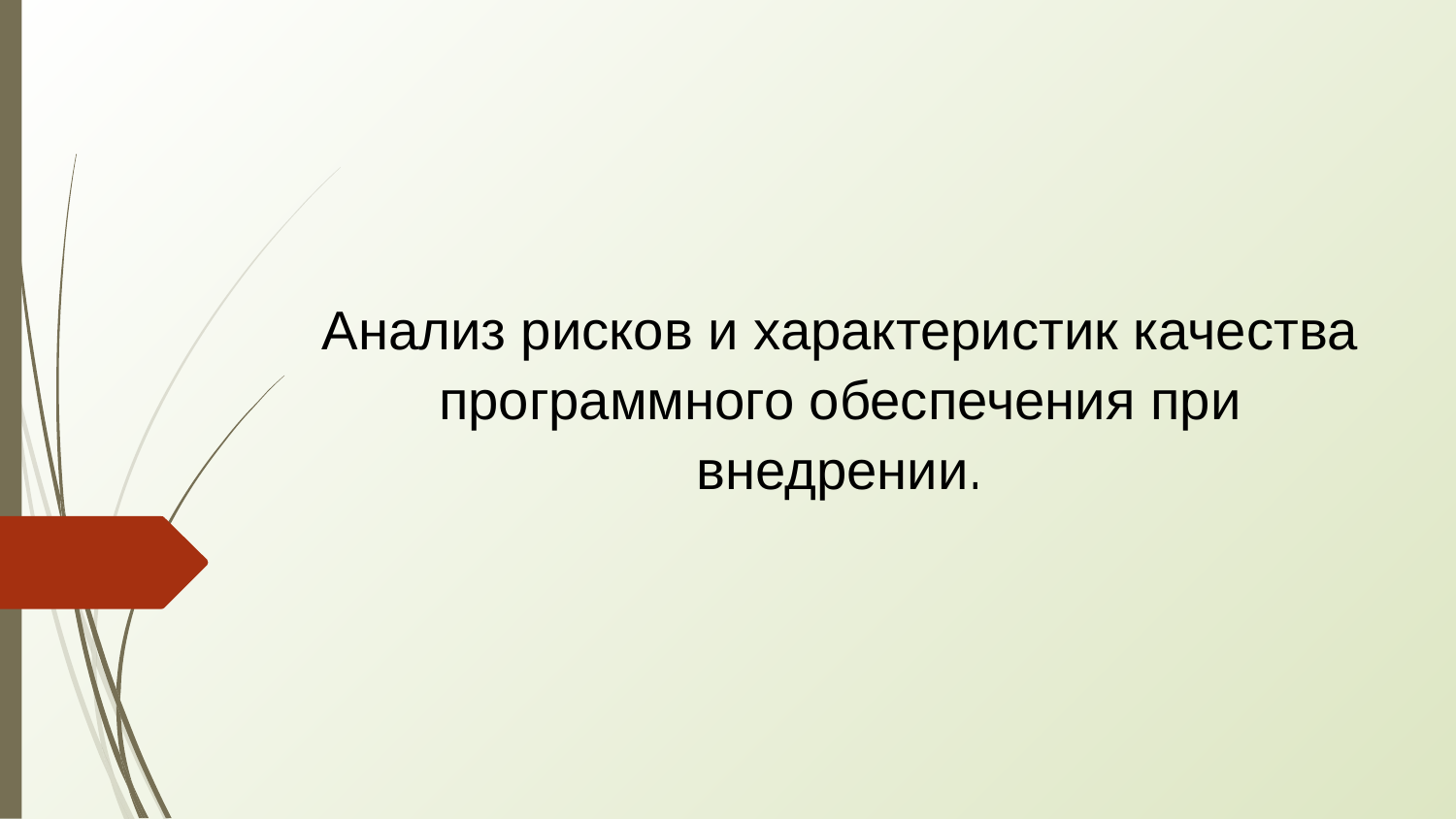

# Анализ рисков и характеристик качества программного обеспечения при внедрении.